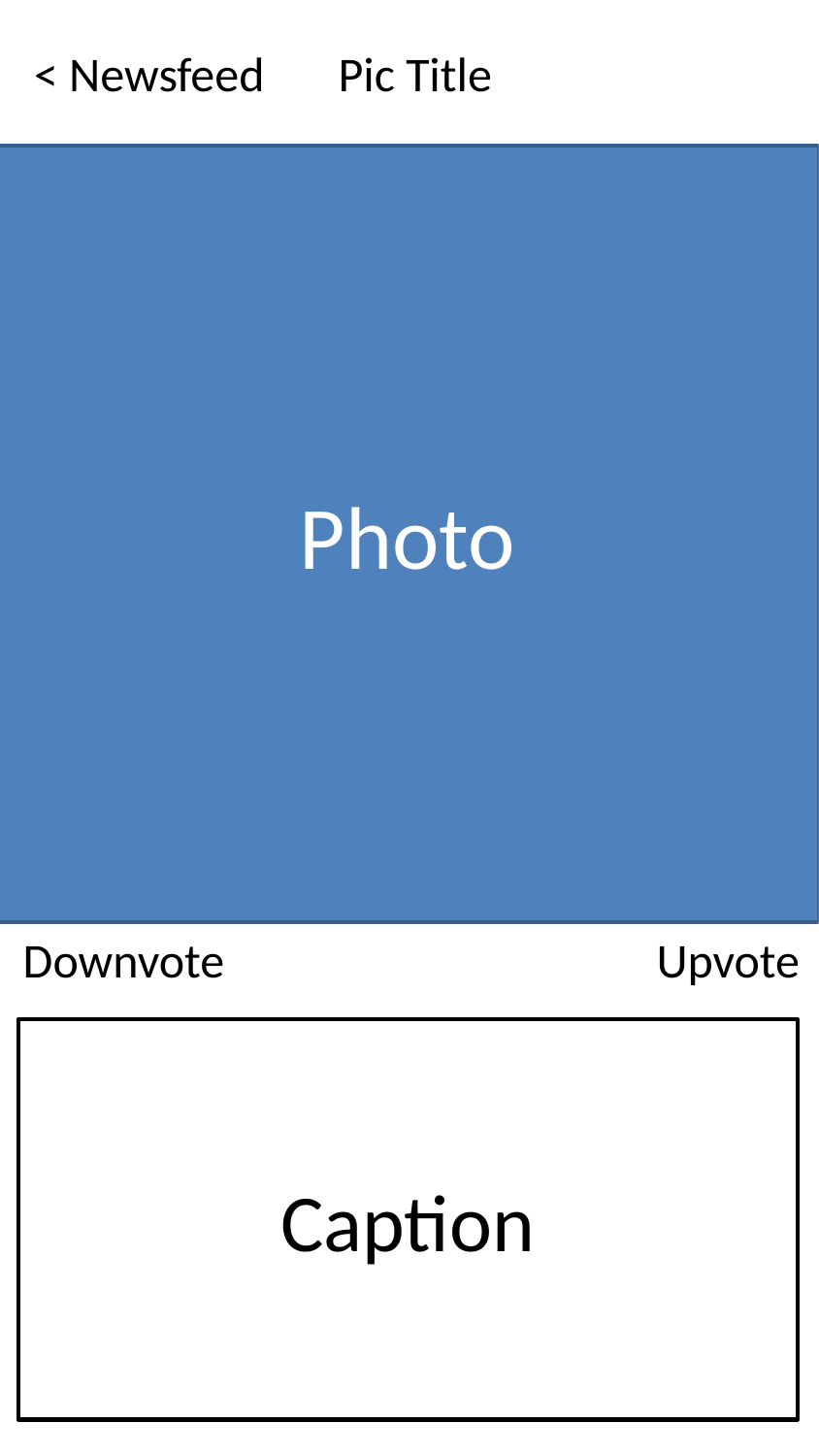

< Newsfeed
Pic Title
Photo
Downvote
Upvote
Caption